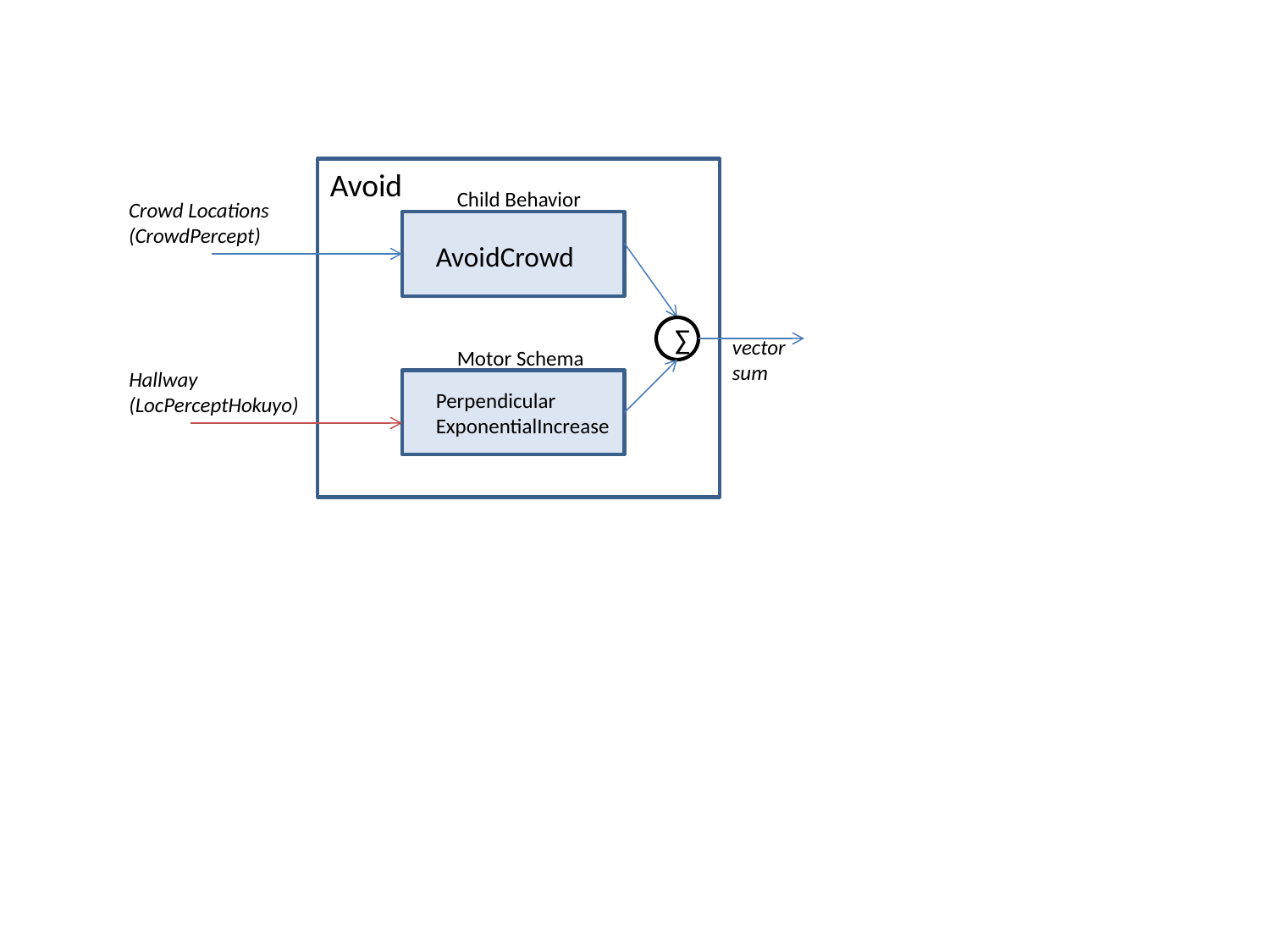

Avoid
Child Behavior
Crowd Locations
(CrowdPercept)

AvoidCrowd
∑
vector sum
Motor Schema
Hallway
(LocPerceptHokuyo)

Perpendicular
ExponentialIncrease